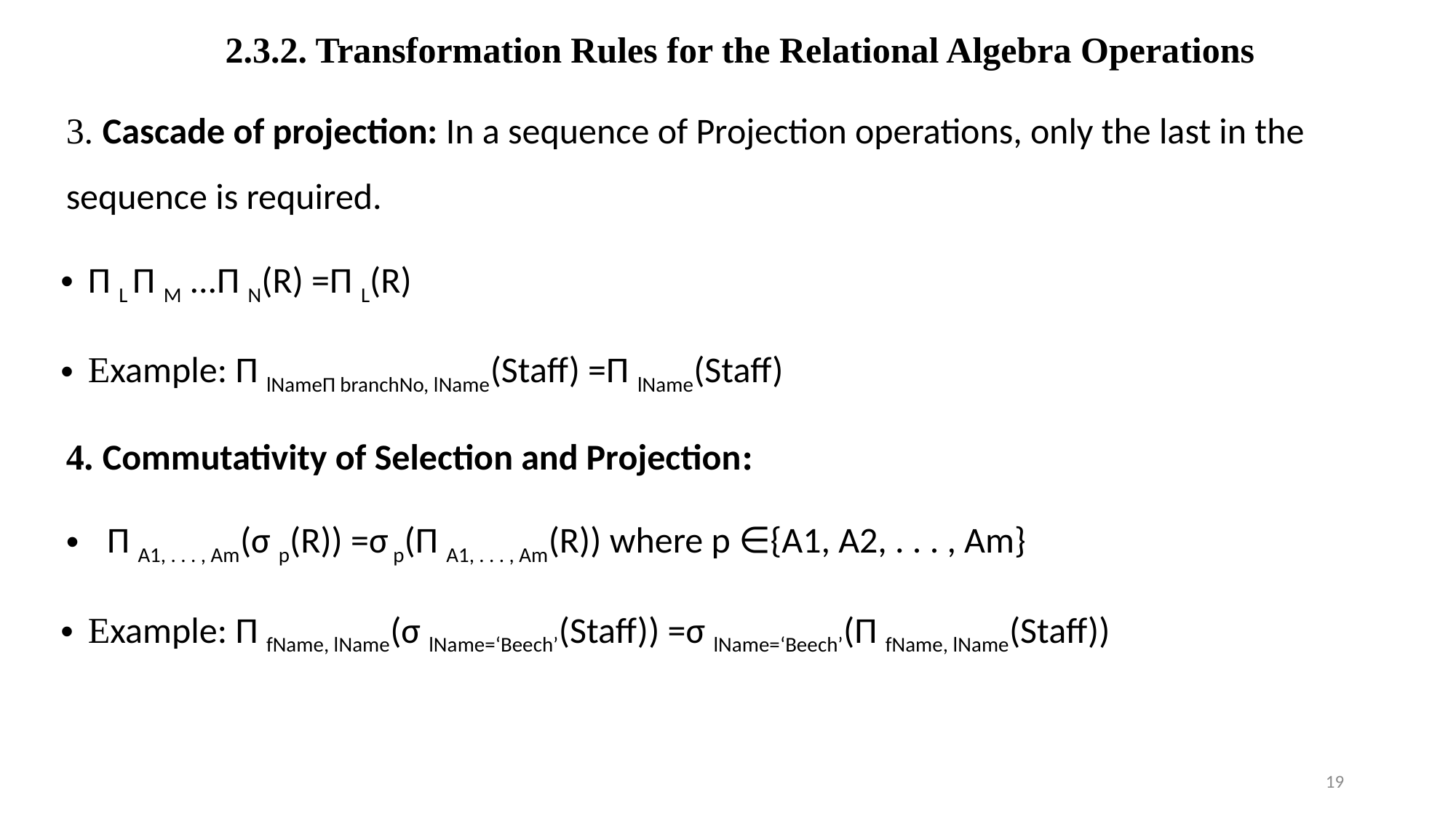

2.3.2. Transformation Rules for the Relational Algebra Operations
3. Cascade of projection: In a sequence of Projection operations, only the last in the sequence is required.
Π L Π M ...Π N(R) =Π L(R)
Example: Π lNameΠ branchNo, lName(Staff) =Π lName(Staff)
4. Commutativity of Selection and Projection:
Π A1, . . . , Am(σ p(R)) =σ p(Π A1, . . . , Am(R)) where p ∈{A1, A2, . . . , Am}
Example: Π fName, lName(σ lName=‘Beech’(Staff)) =σ lName=‘Beech’(Π fName, lName(Staff))
19